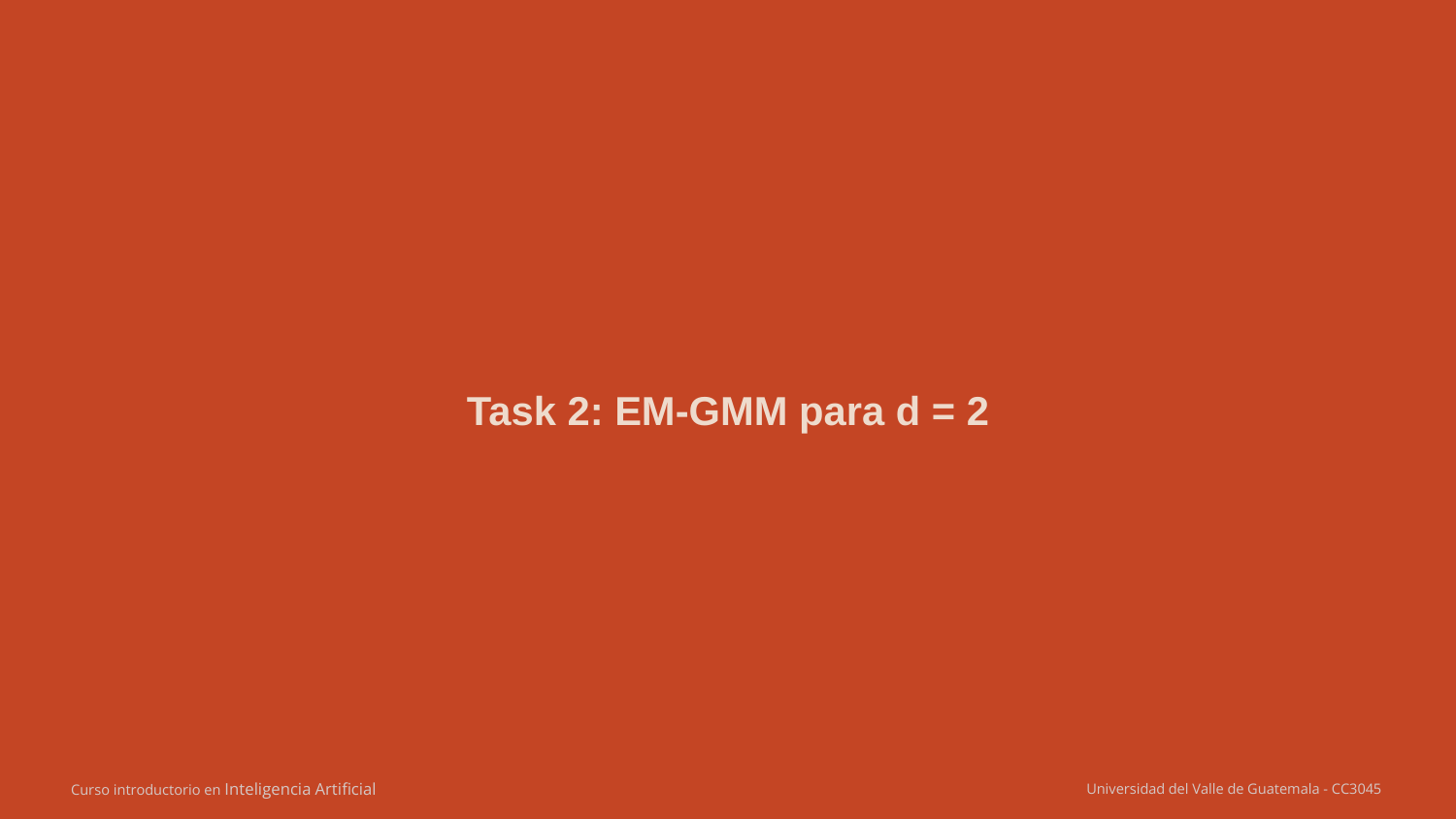

# Task 2: EM-GMM para d = 2